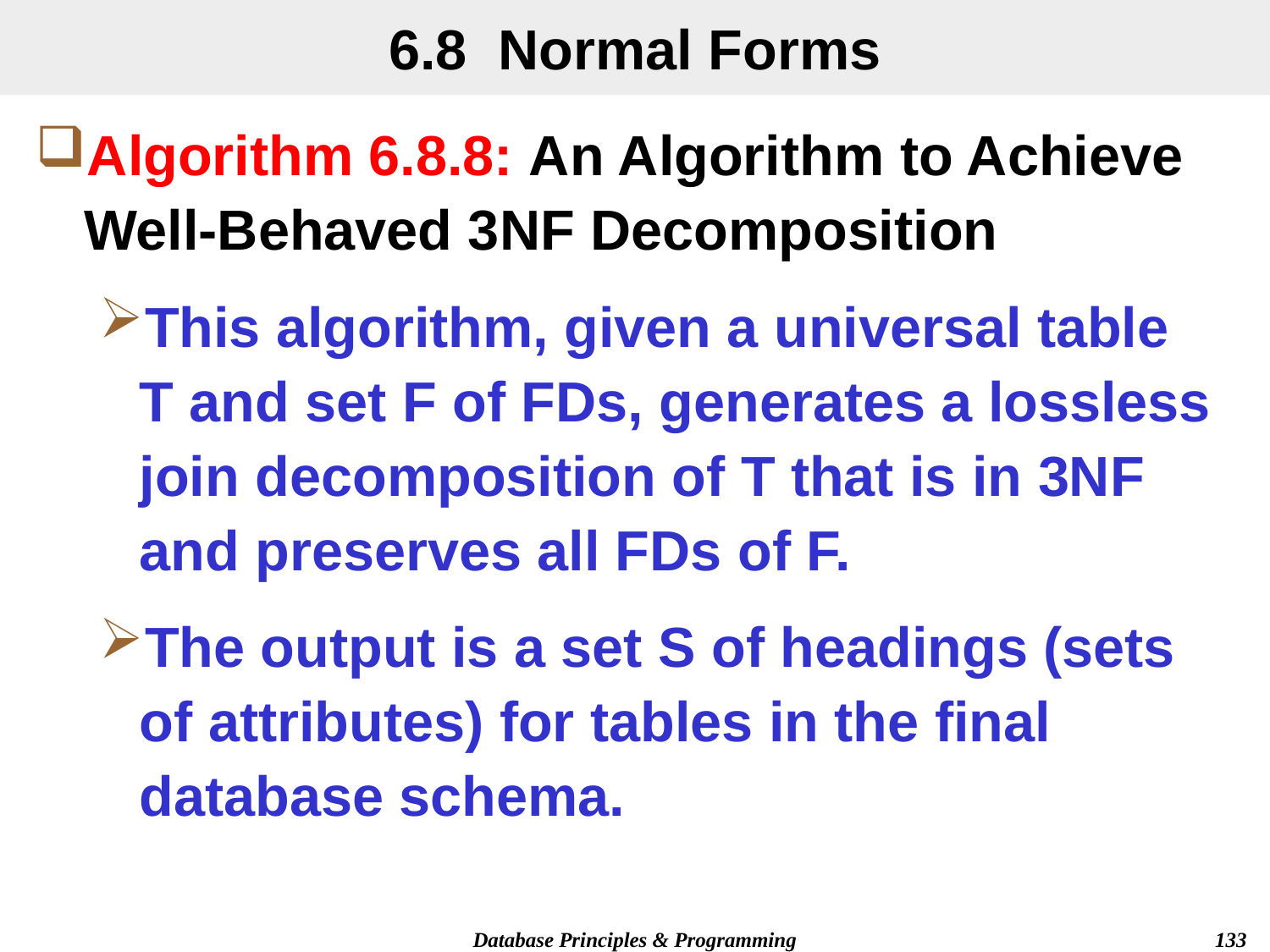

# 6.8  Normal Forms
Algorithm 6.8.8: An Algorithm to Achieve Well-Behaved 3NF Decomposition
This algorithm, given a universal table T and set F of FDs, generates a lossless join decomposition of T that is in 3NF and preserves all FDs of F.
The output is a set S of headings (sets of attributes) for tables in the final database schema.

Database Principles & Programming
133